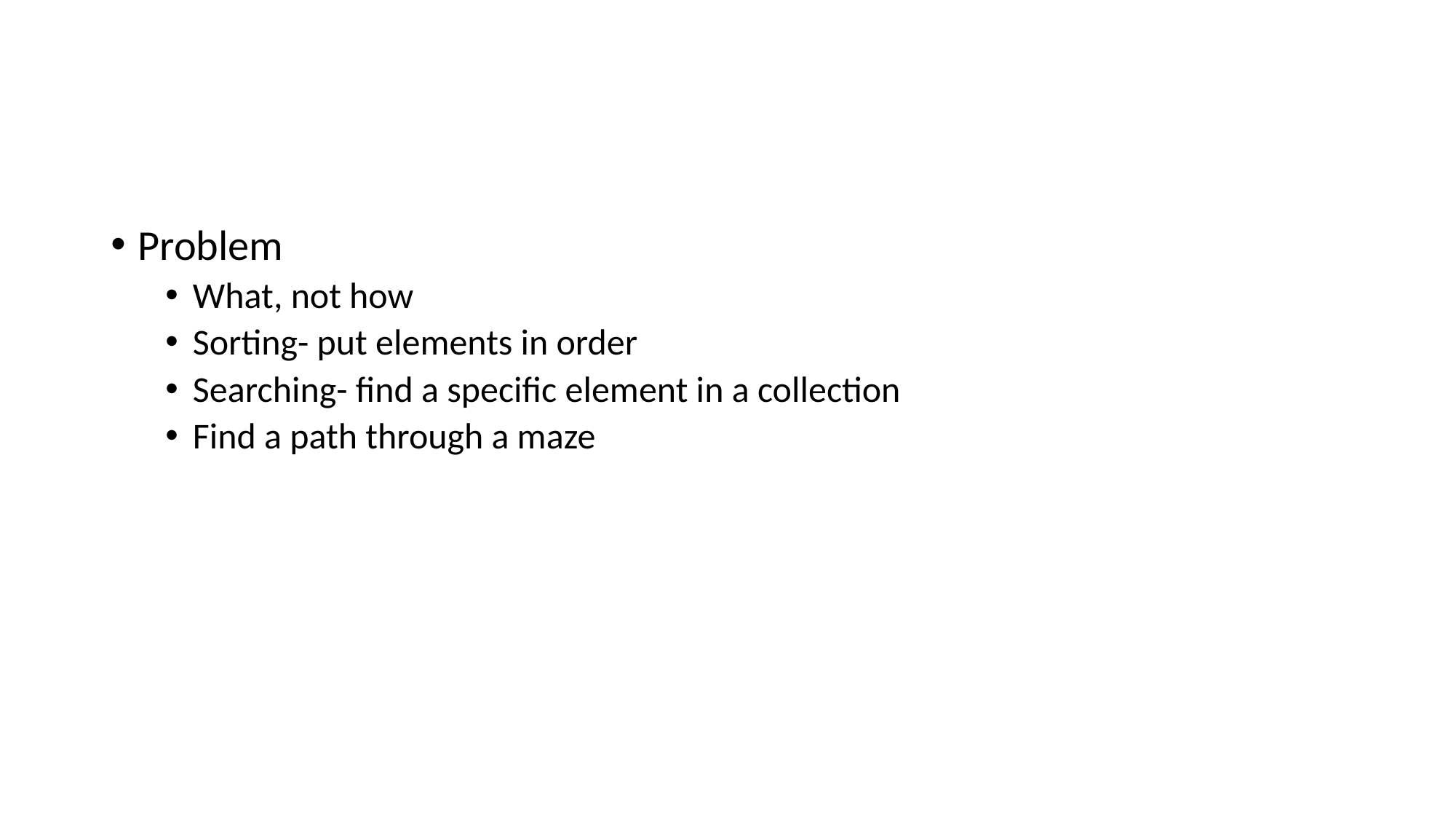

#
Problem
What, not how
Sorting- put elements in order
Searching- find a specific element in a collection
Find a path through a maze